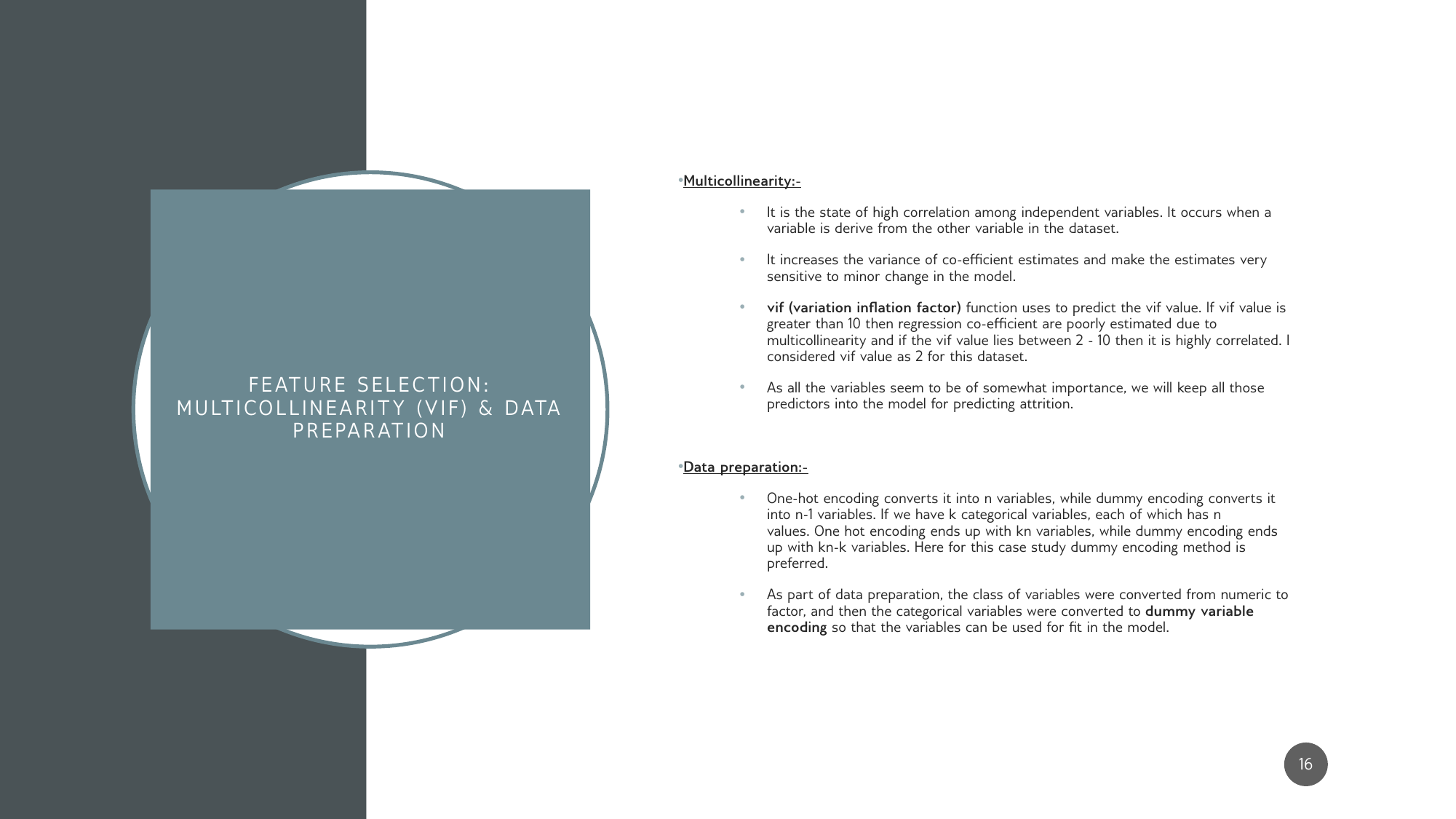

Multicollinearity:-
It is the state of high correlation among independent variables. It occurs when a variable is derive from the other variable in the dataset.
It increases the variance of co-efficient estimates and make the estimates very sensitive to minor change in the model.
vif (variation inflation factor) function uses to predict the vif value. If vif value is greater than 10 then regression co-efficient are poorly estimated due to multicollinearity and if the vif value lies between 2 - 10 then it is highly correlated. I considered vif value as 2 for this dataset.
As all the variables seem to be of somewhat importance, we will keep all those predictors into the model for predicting attrition.

Data preparation:-
One-hot encoding converts it into n variables, while dummy encoding converts it into n-1 variables. If we have k categorical variables, each of which has n values. One hot encoding ends up with kn variables, while dummy encoding ends up with kn-k variables. Here for this case study dummy encoding method is preferred.
As part of data preparation, the class of variables were converted from numeric to factor, and then the categorical variables were converted to dummy variable encoding so that the variables can be used for fit in the model.

# Feature Selection: Multicollinearity (VIF) & data preparation
16